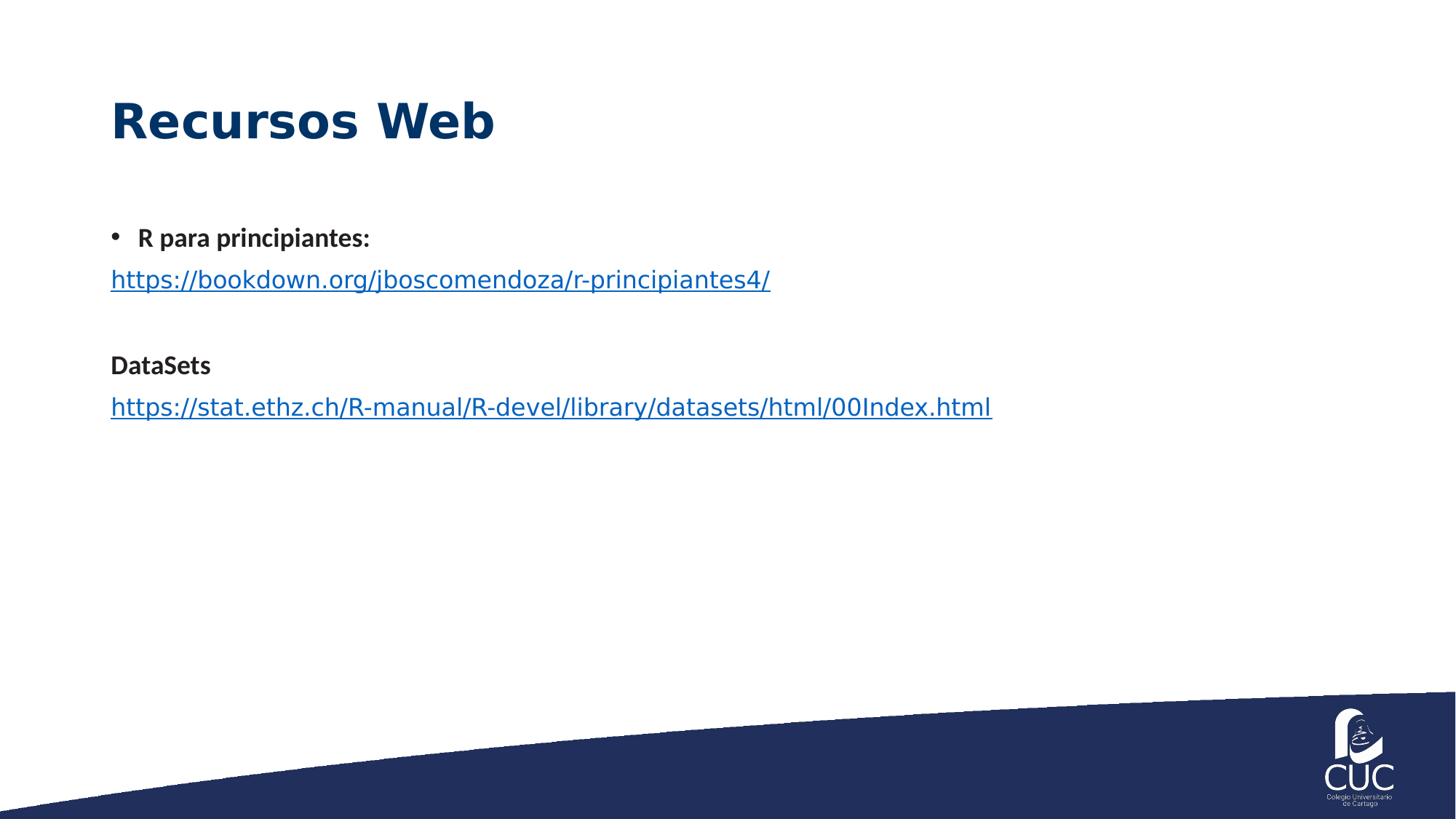

# Recursos Web
R para principiantes:
https://bookdown.org/jboscomendoza/r-principiantes4/

DataSets
https://stat.ethz.ch/R-manual/R-devel/library/datasets/html/00Index.html